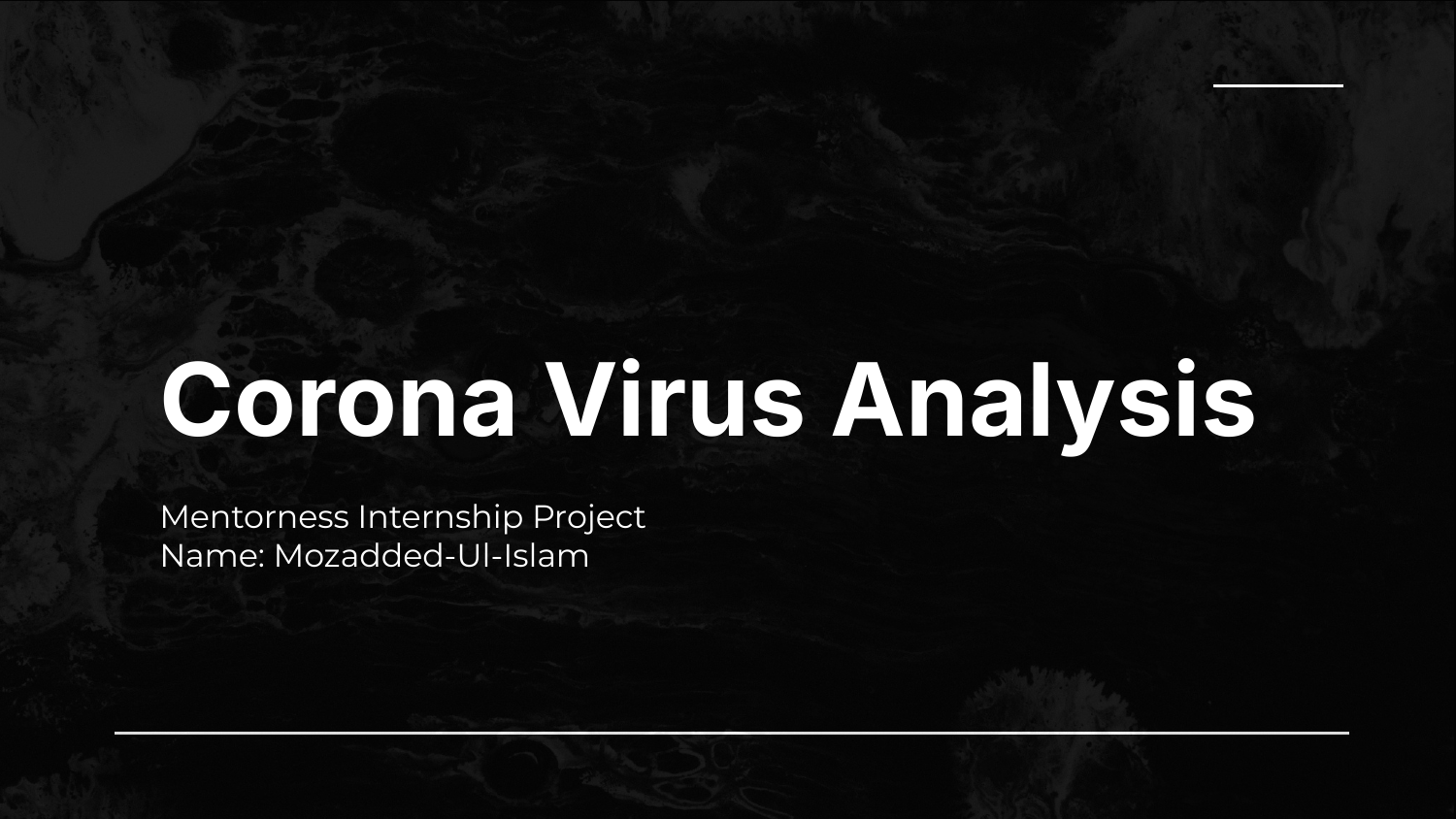

# Corona Virus Analysis
Mentorness Internship Project
Name: Mozadded-Ul-Islam